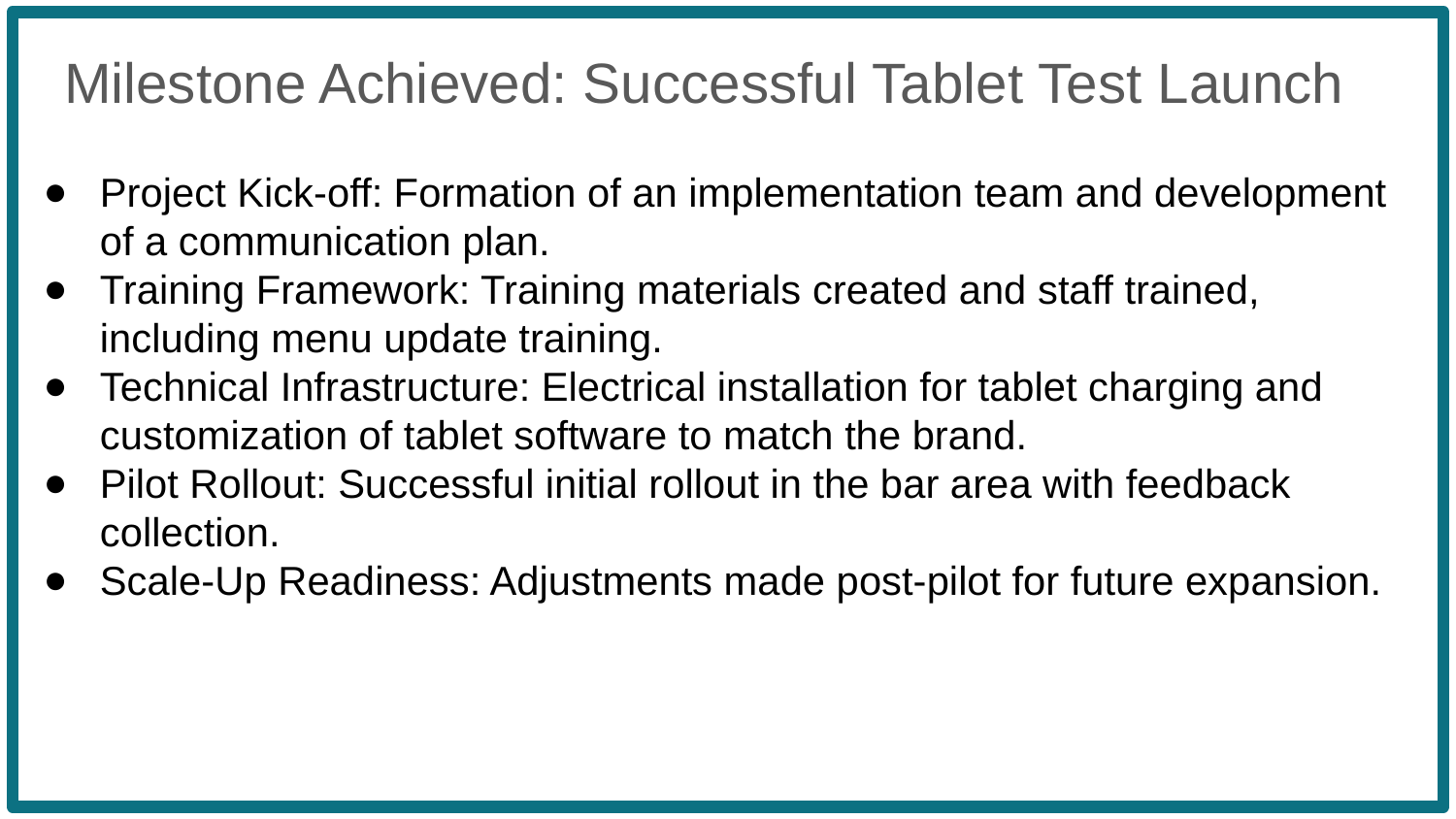

Project Kick-off: Formation of an implementation team and development of a communication plan.
Training Framework: Training materials created and staff trained, including menu update training.
Technical Infrastructure: Electrical installation for tablet charging and customization of tablet software to match the brand.
Pilot Rollout: Successful initial rollout in the bar area with feedback collection.
Scale-Up Readiness: Adjustments made post-pilot for future expansion.

Milestone Achieved: Successful Tablet Test Launch